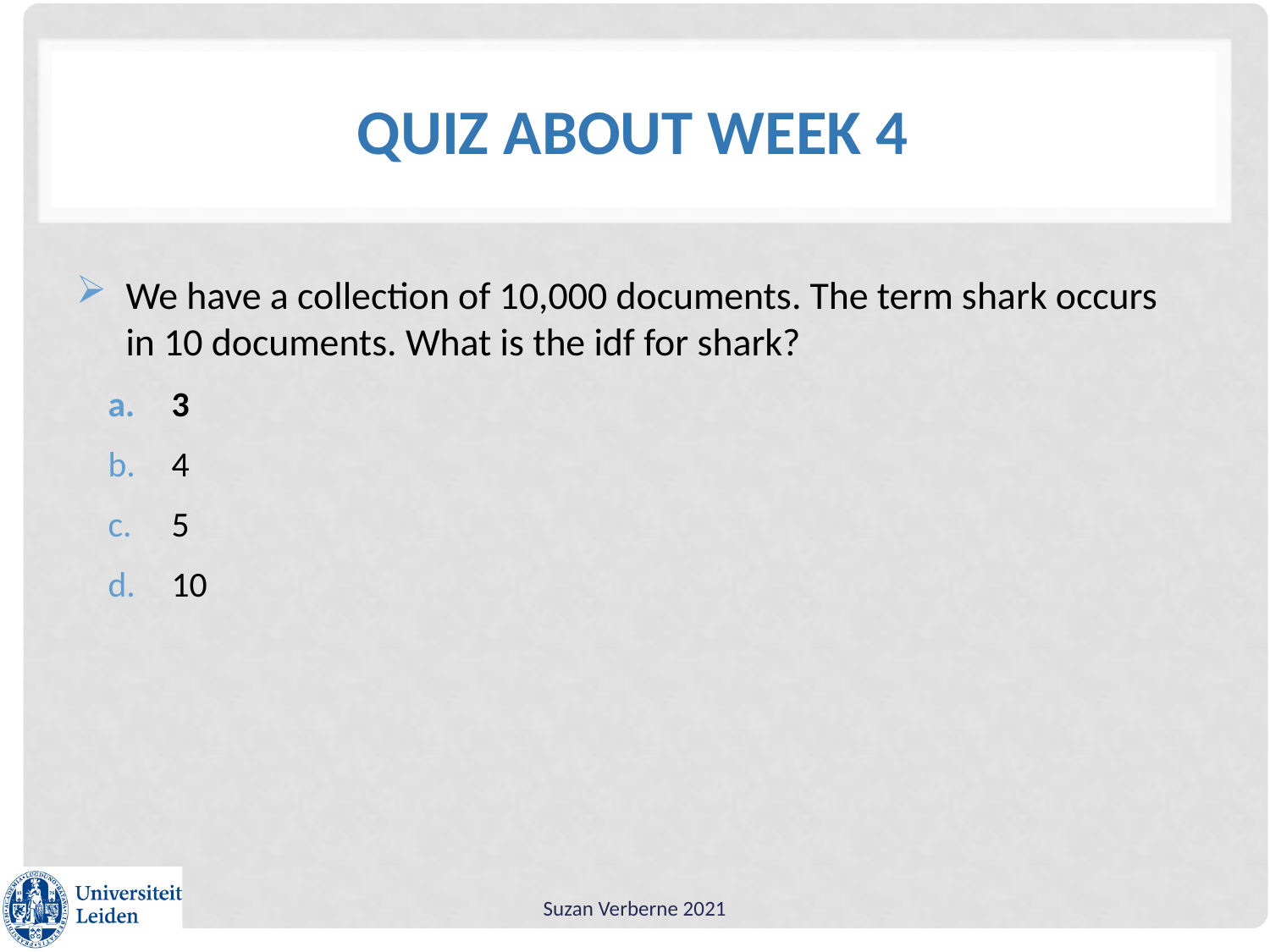

# Quiz about week 4
We have a collection of 10,000 documents. The term shark occurs in 10 documents. What is the idf for shark?
3
4
5
10
Suzan Verberne 2021